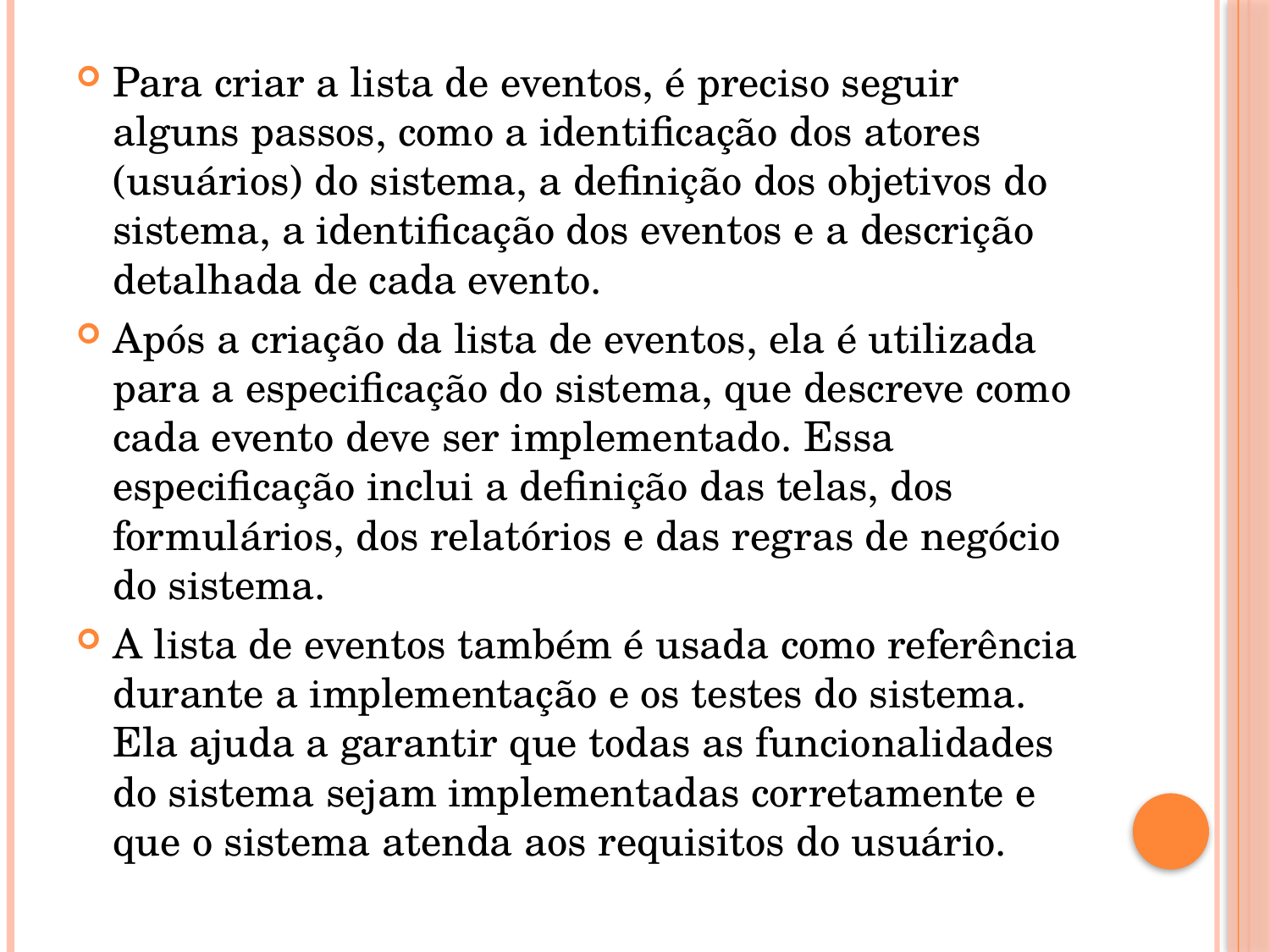

Para criar a lista de eventos, é preciso seguir alguns passos, como a identificação dos atores (usuários) do sistema, a definição dos objetivos do sistema, a identificação dos eventos e a descrição detalhada de cada evento.
Após a criação da lista de eventos, ela é utilizada para a especificação do sistema, que descreve como cada evento deve ser implementado. Essa especificação inclui a definição das telas, dos formulários, dos relatórios e das regras de negócio do sistema.
A lista de eventos também é usada como referência durante a implementação e os testes do sistema. Ela ajuda a garantir que todas as funcionalidades do sistema sejam implementadas corretamente e que o sistema atenda aos requisitos do usuário.